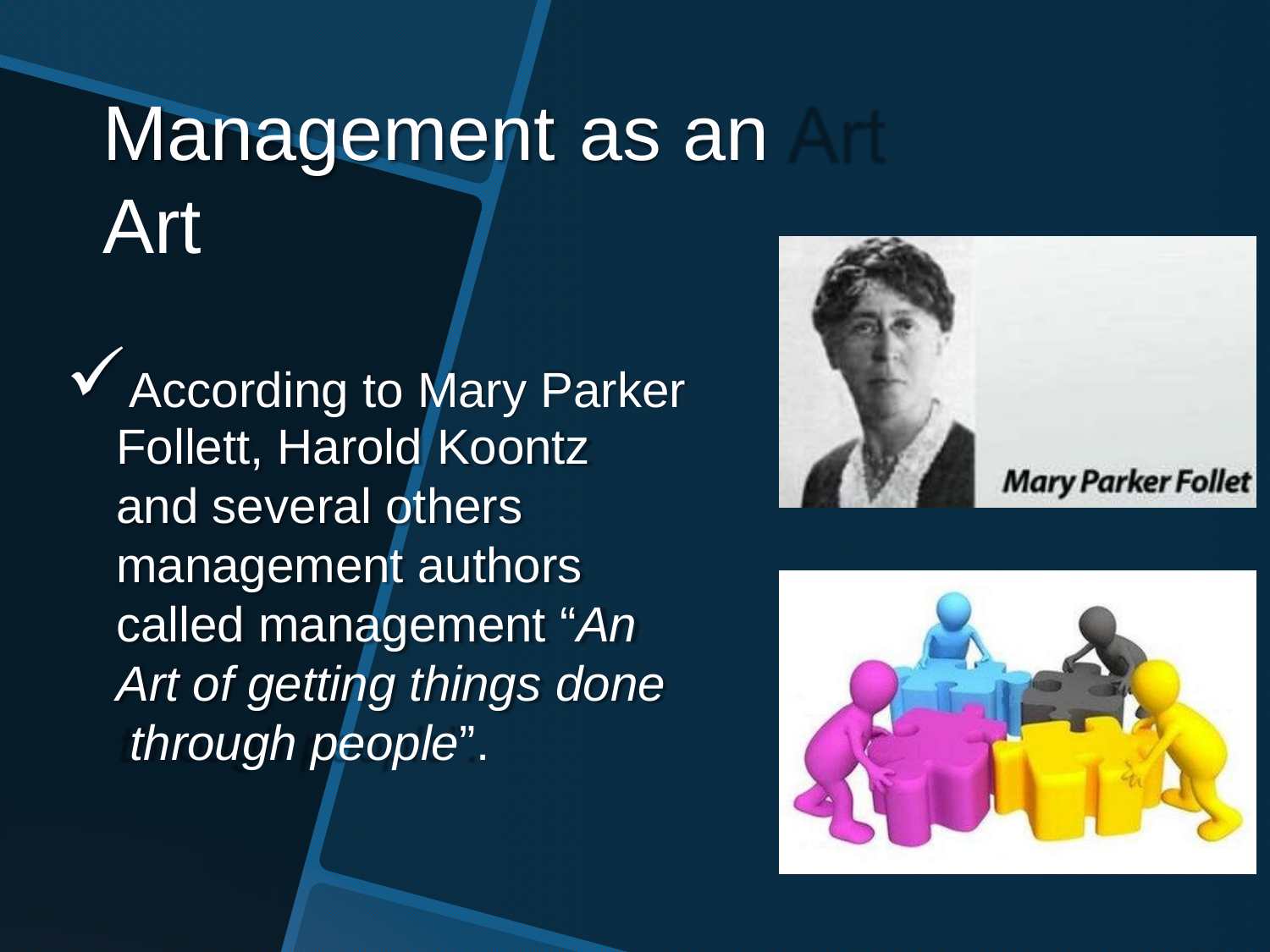

# Management	as an Art

According to Mary Parker
Follett, Harold Koontz
and several others  management authors  called management “An  Art of getting things done  through people”.